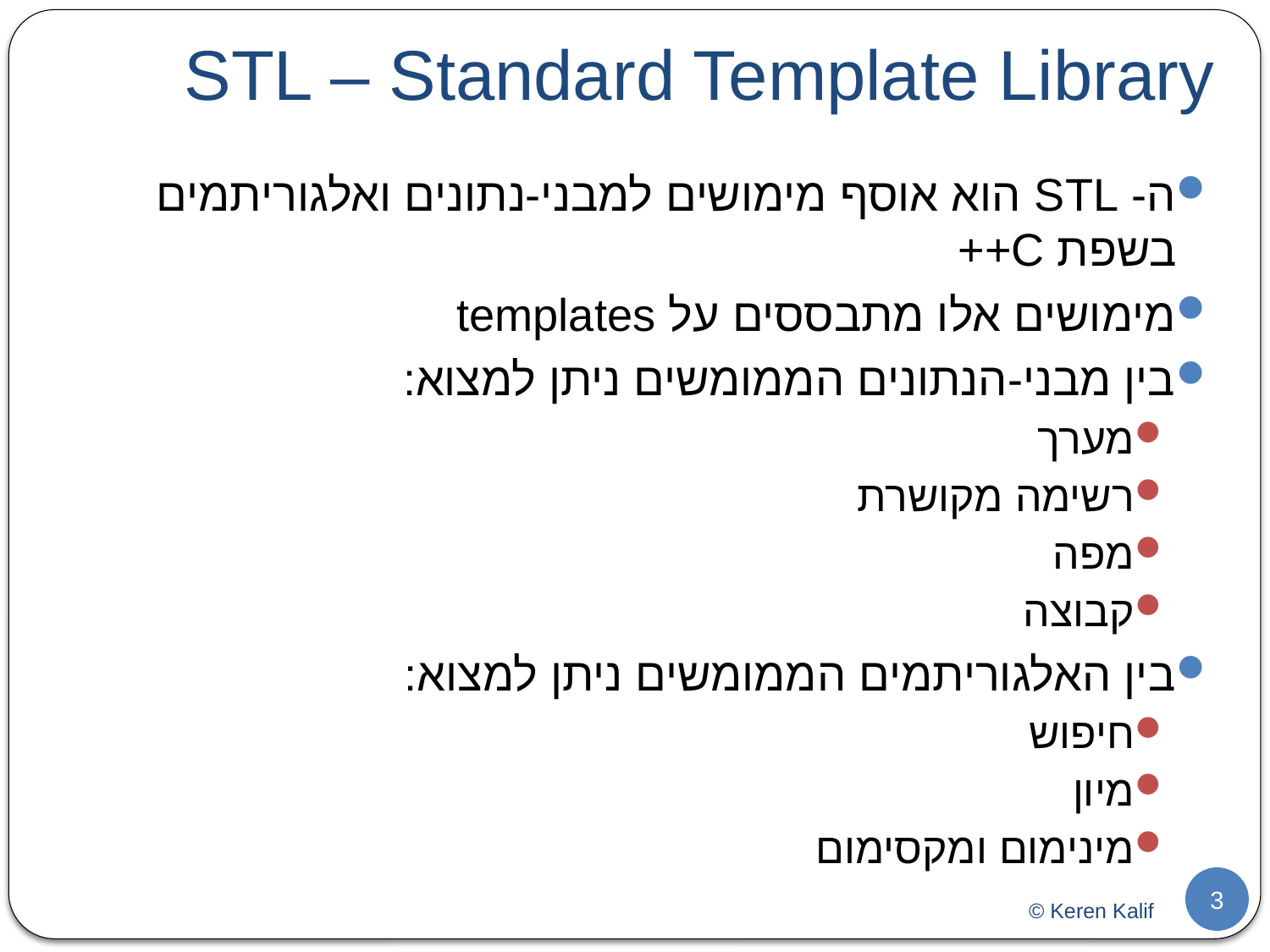

# STL – Standard Template Library
ה- STL הוא אוסף מימושים למבני-נתונים ואלגוריתמים בשפת C++
מימושים אלו מתבססים על templates
בין מבני-הנתונים הממומשים ניתן למצוא:
מערך
רשימה מקושרת
מפה
קבוצה
בין האלגוריתמים הממומשים ניתן למצוא:
חיפוש
מיון
מינימום ומקסימום
3
© Keren Kalif